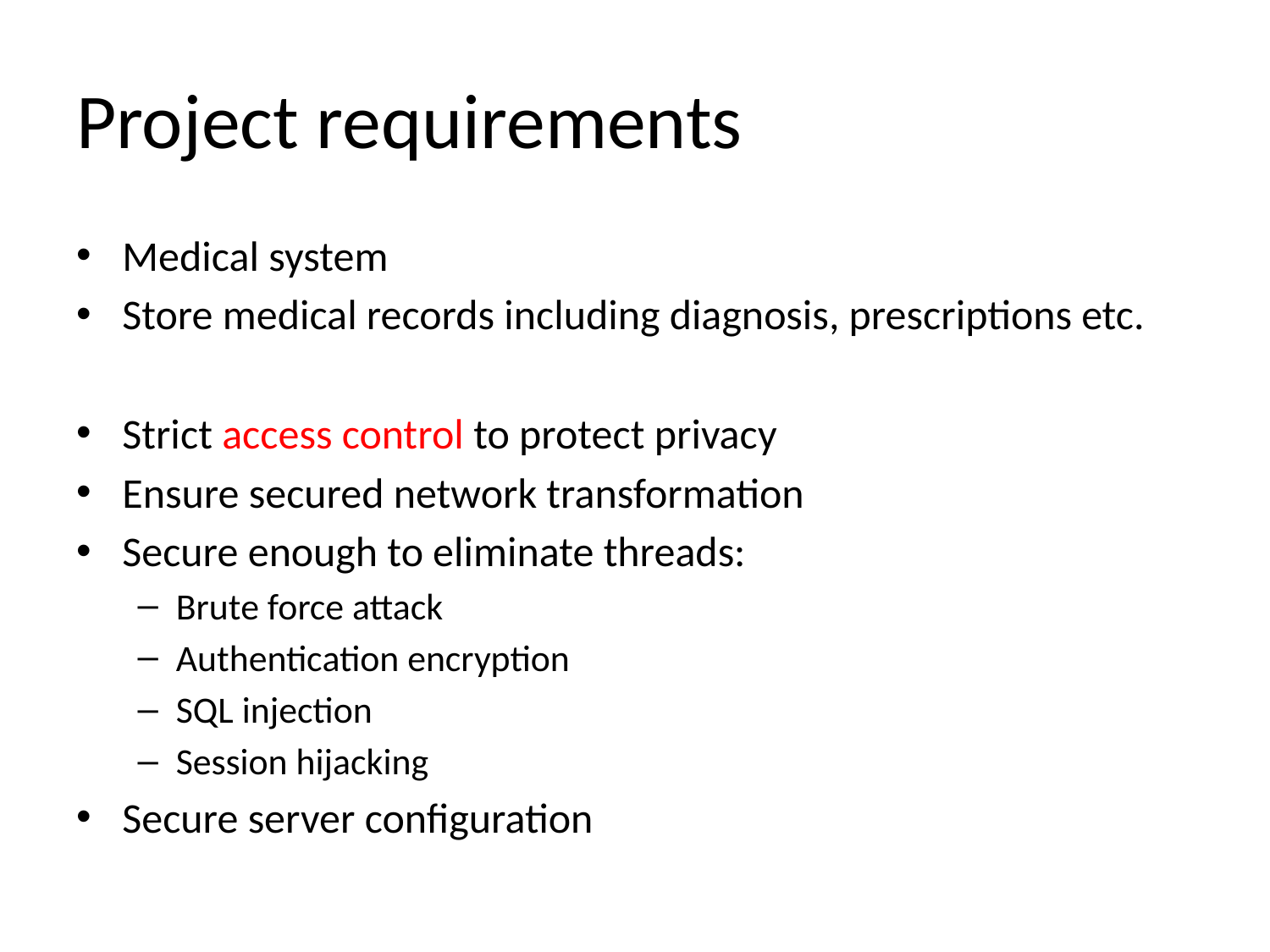

# Project requirements
Medical system
Store medical records including diagnosis, prescriptions etc.

Strict access control to protect privacy
Ensure secured network transformation
Secure enough to eliminate threads:
Brute force attack
Authentication encryption
SQL injection
Session hijacking
Secure server configuration